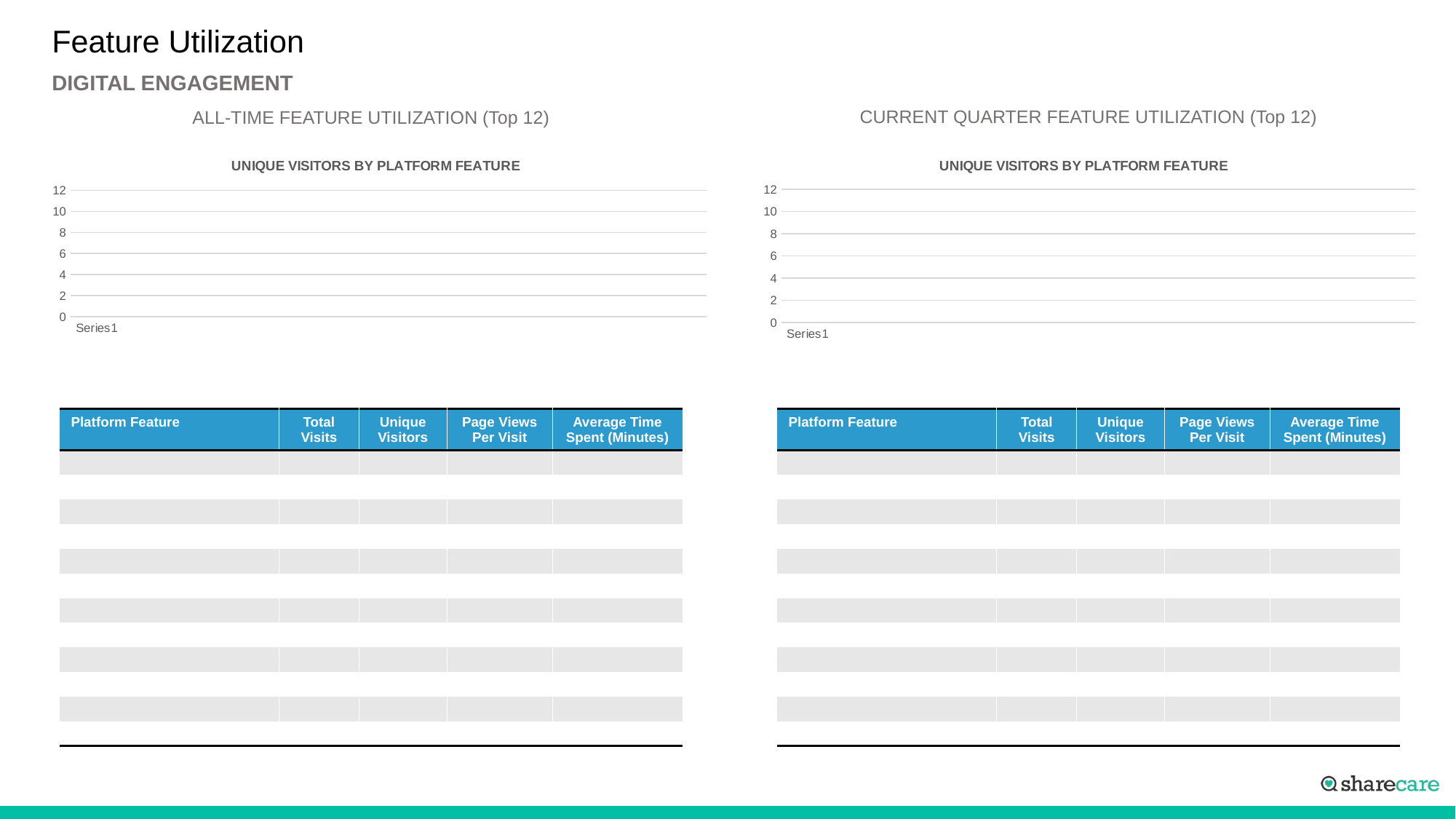

# Feature Utilization
DIGITAL ENGAGEMENT
CURRENT QUARTER FEATURE UTILIZATION (Top 12)
ALL-TIME FEATURE UTILIZATION (Top 12)

### Chart: UNIQUE VISITORS BY PLATFORM FEATURE

| Category | Platform Feature |
|---|---|
|  | None |
|  | None |
|  | None |
|  | None |
|  | None |
|  | None |
|  | None |
|  | None |
|  | None |
|  | None |
|  | None |
|  | None |

### Chart: UNIQUE VISITORS BY PLATFORM FEATURE

| Category | Platform Feature |
|---|---|
|  | None |
|  | None |
|  | None |
|  | None |
|  | None |
|  | None |
|  | None |
|  | None |
|  | None |
|  | None |
|  | None |
|  | None |
| Platform Feature | Total Visits | Unique Visitors | Page Views Per Visit | Average Time Spent (Minutes) |
| --- | --- | --- | --- | --- |
|  |  |  |  |  |
|  |  |  |  |  |
|  |  |  |  |  |
|  |  |  |  |  |
|  |  |  |  |  |
|  |  |  |  |  |
|  |  |  |  |  |
|  |  |  |  |  |
|  |  |  |  |  |
|  |  |  |  |  |
|  |  |  |  |  |
|  |  |  |  |  |
| Platform Feature | Total Visits | Unique Visitors | Page Views Per Visit | Average Time Spent (Minutes) |
| --- | --- | --- | --- | --- |
|  |  |  |  |  |
|  |  |  |  |  |
|  |  |  |  |  |
|  |  |  |  |  |
|  |  |  |  |  |
|  |  |  |  |  |
|  |  |  |  |  |
|  |  |  |  |  |
|  |  |  |  |  |
|  |  |  |  |  |
|  |  |  |  |  |
|  |  |  |  |  |